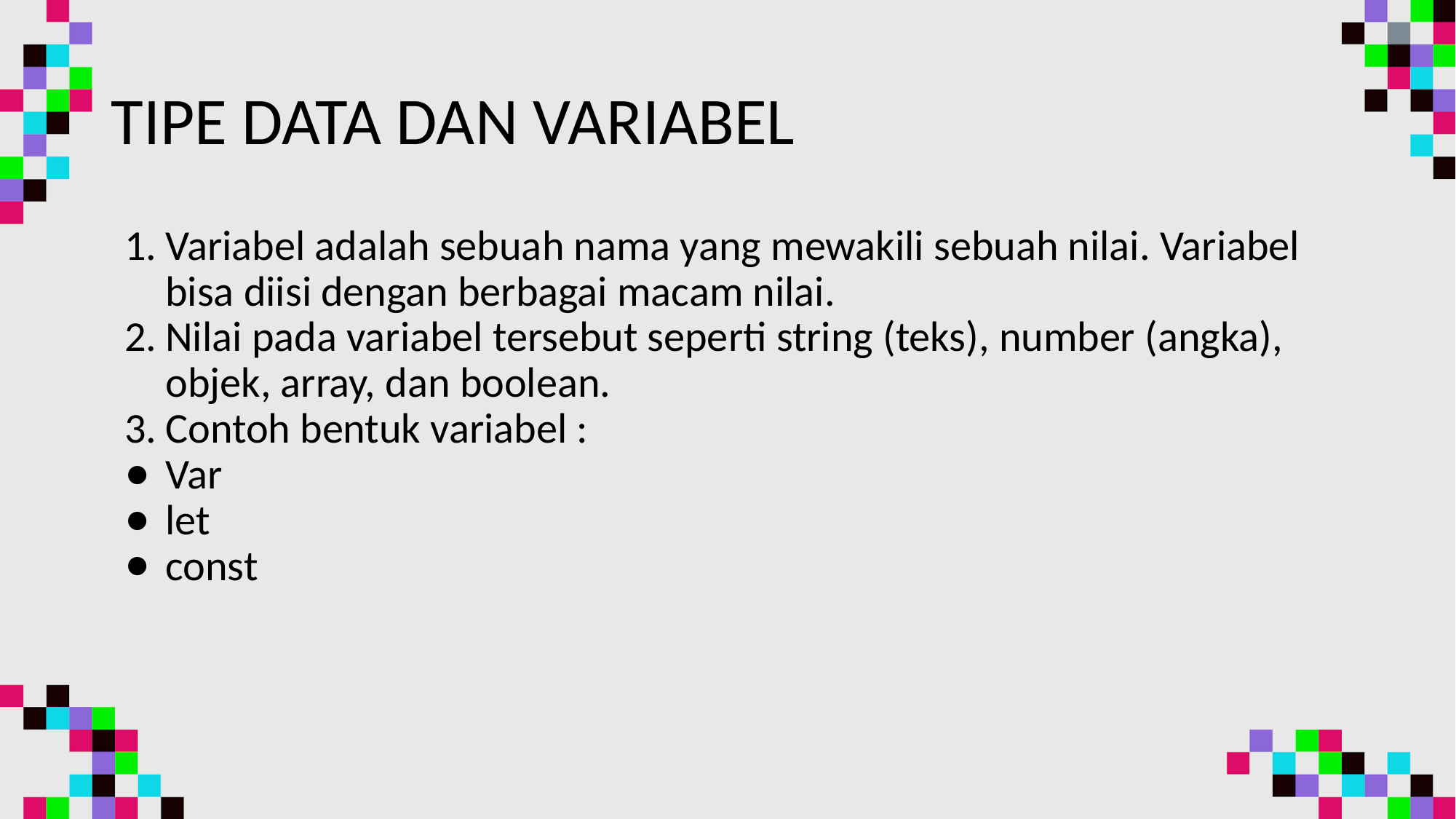

# TIPE DATA DAN VARIABEL
Variabel adalah sebuah nama yang mewakili sebuah nilai. Variabel bisa diisi dengan berbagai macam nilai.
Nilai pada variabel tersebut seperti string (teks), number (angka), objek, array, dan boolean.
Contoh bentuk variabel :
Var
let
const